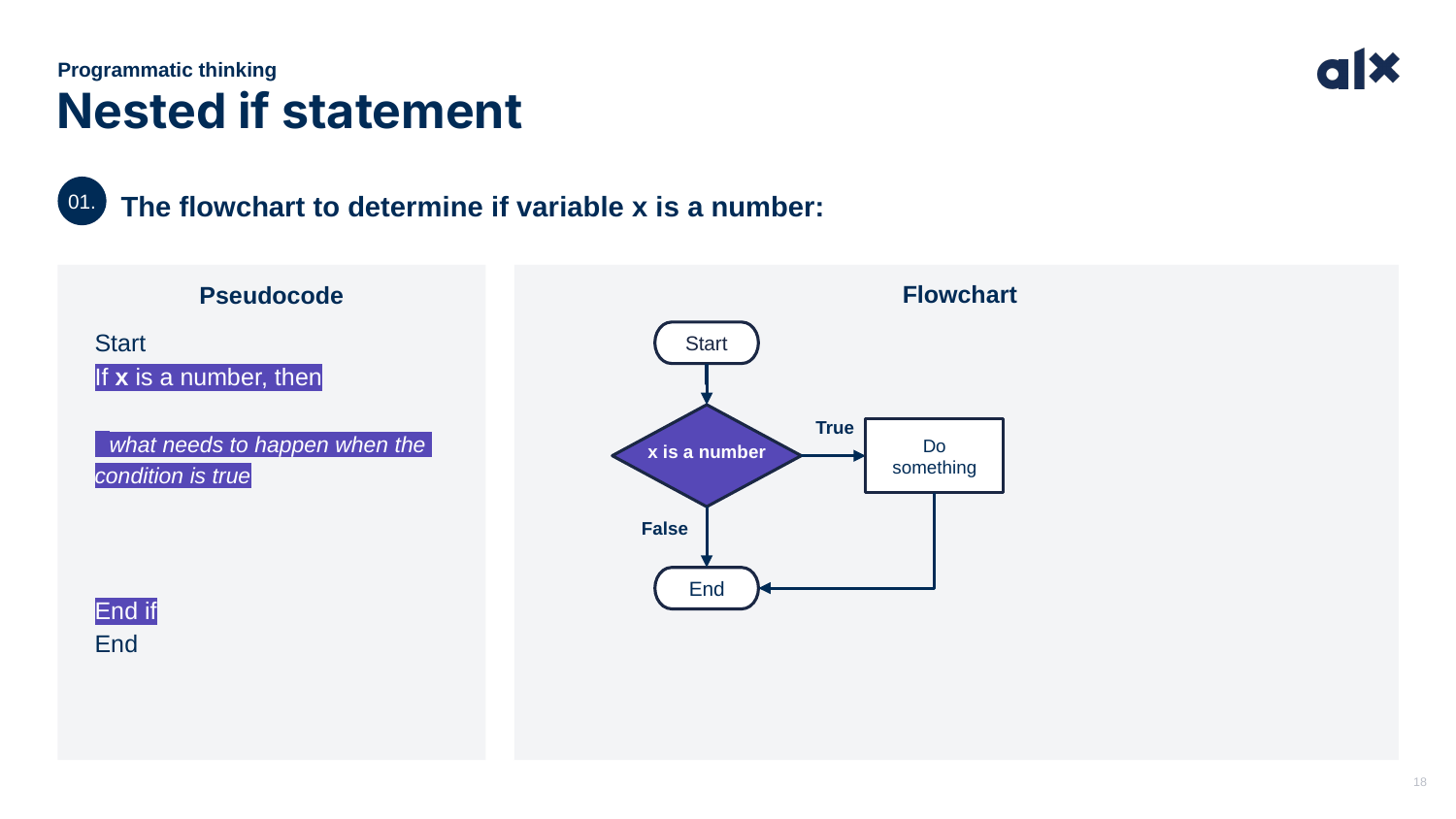

Programmatic thinking
Nested if statement
The flowchart to determine if variable x is a number:

01.
Flowchart

Pseudocode
Start
If x is a number, then
- what needs to happen when the  condition is true
End if
End
Start
If x % 2 == 0 then
- y = “Even”
Else
- y = “Odd”
End if

True
Do something
x is a number
False
End
18